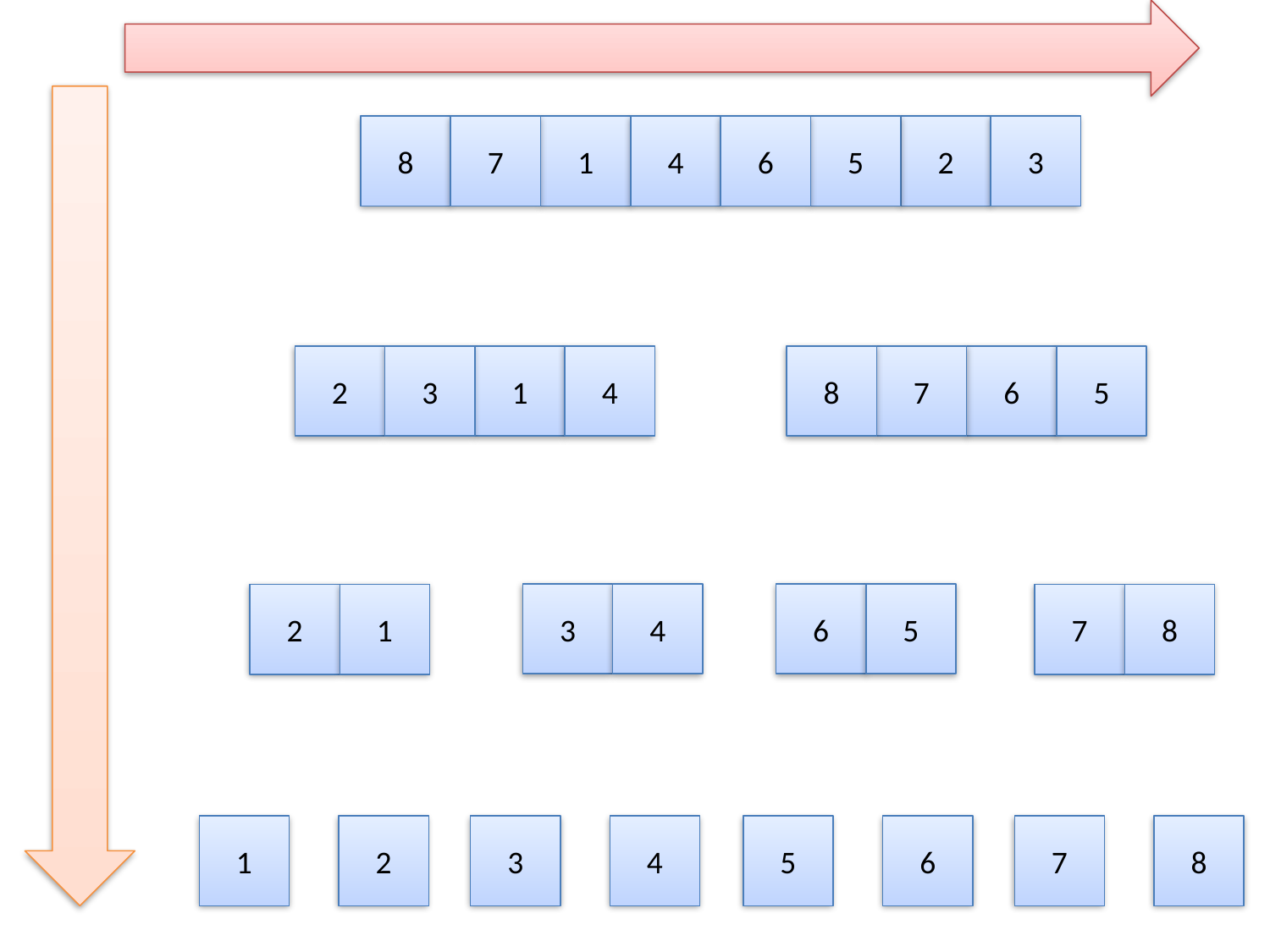

8
7
1
4
6
5
2
3
2
3
1
4
8
7
6
5
3
4
6
5
2
1
7
8
1
2
3
4
5
6
7
8